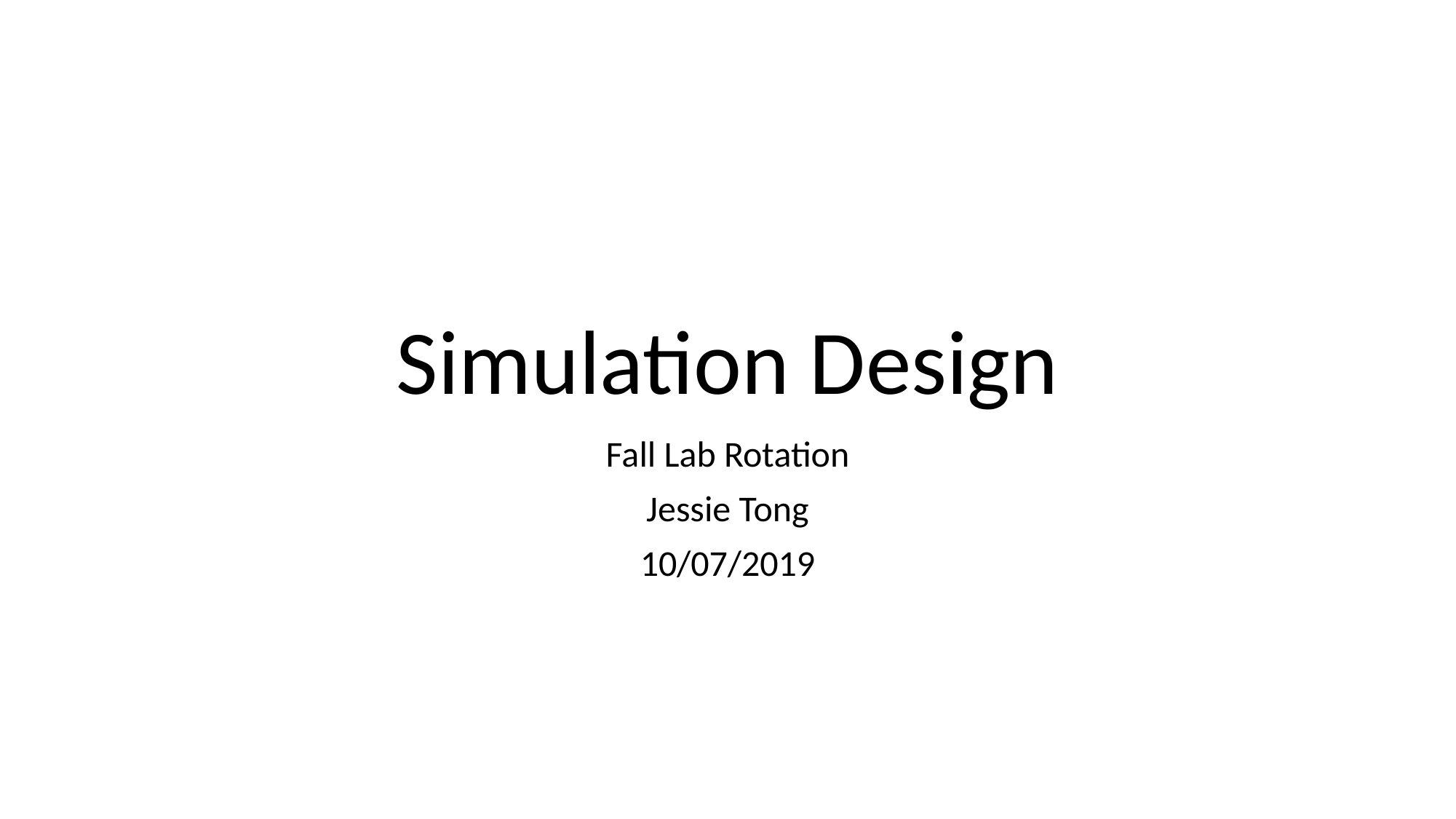

# Simulation Design
Fall Lab Rotation
Jessie Tong
10/07/2019